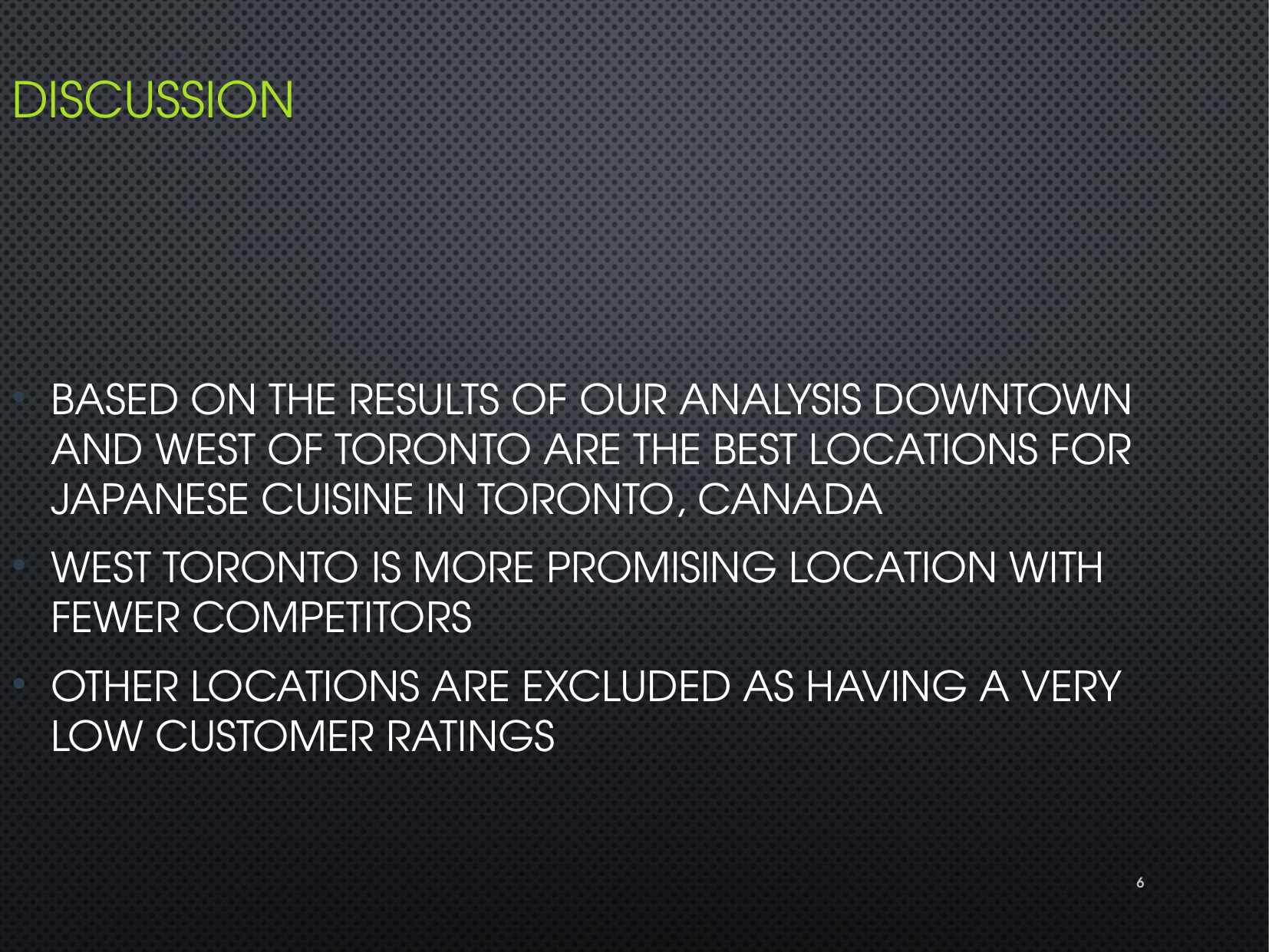

Discussion
Based on the results of our analysis Downtown and West of Toronto are the best locations for Japanese cuisine in Toronto, Canada
West Toronto is more promising location with fewer competitors
Other locations are excluded as having a very low customer ratings
6